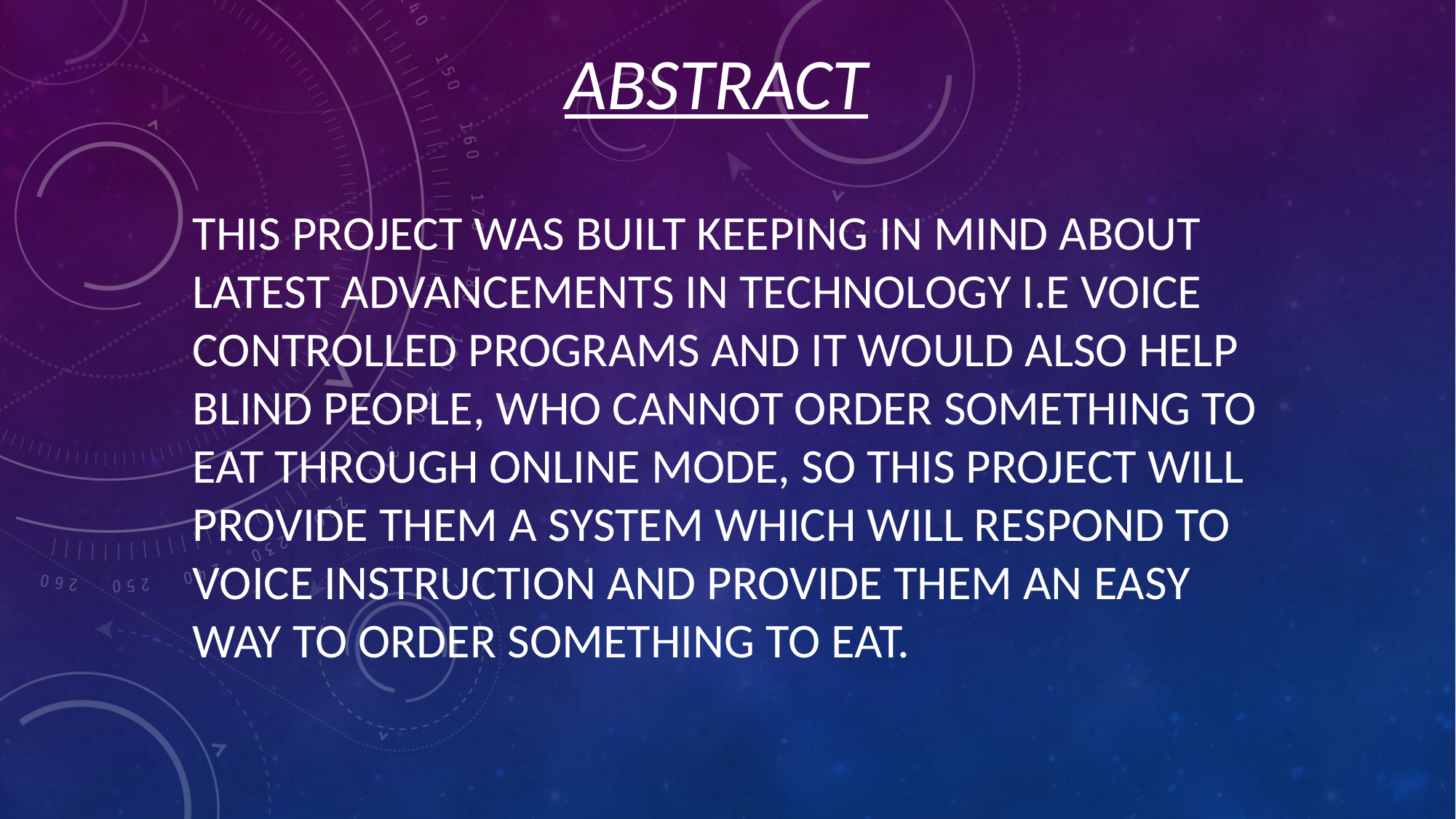

# Abstract
This project was built keeping in mind about latest advancements in technology i.e voice controlled programs and it would also help blind people, who cannot order something to eat through online mode, so this project will provide them a system which will respond to voice instruction and provide them an easy way to order something to eat.